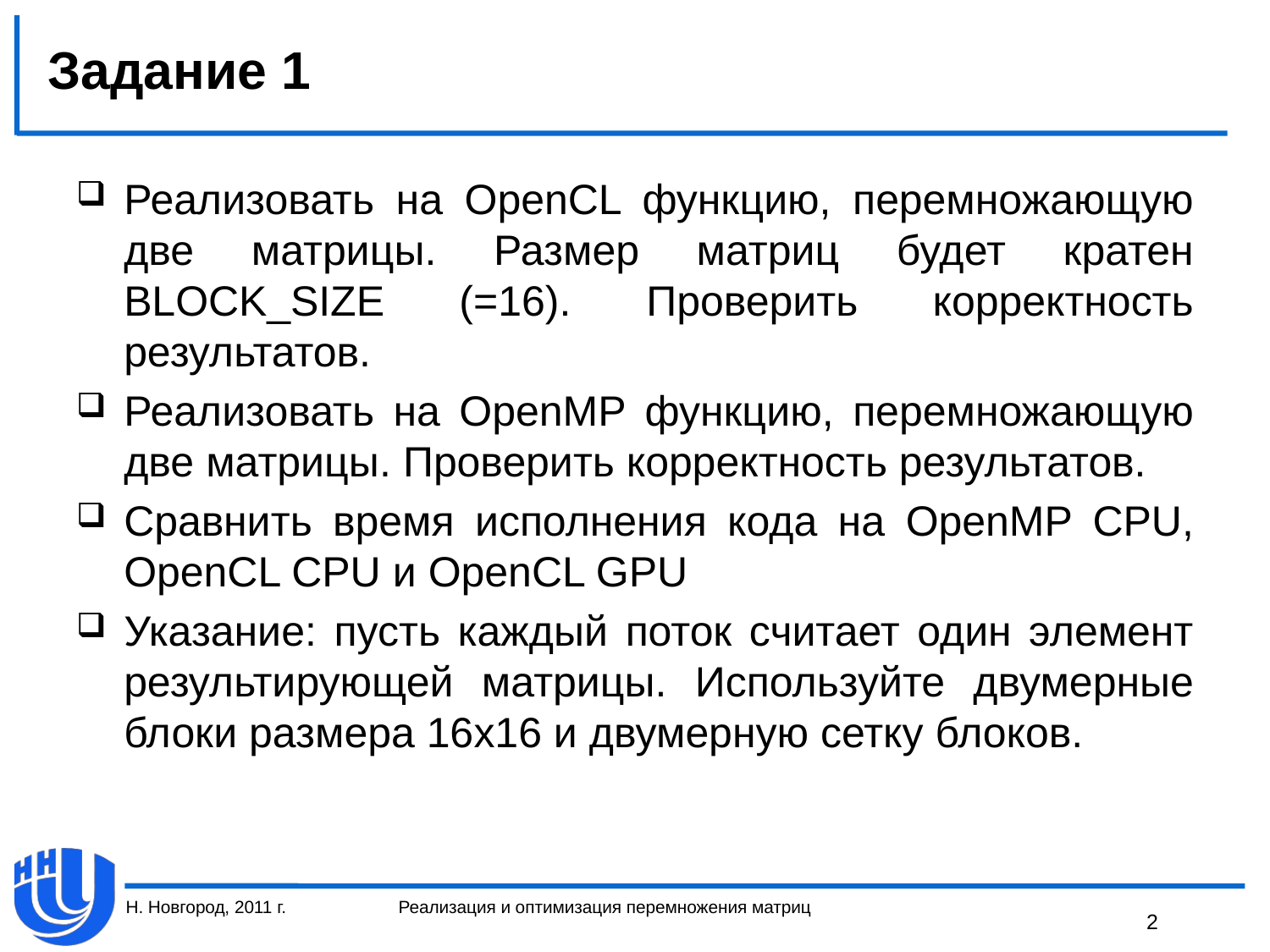

# Задание 1
Реализовать на OpenCL функцию, перемножающую две матрицы. Размер матриц будет кратен BLOCK_SIZE (=16). Проверить корректность результатов.
Реализовать на OpenMP функцию, перемножающую две матрицы. Проверить корректность результатов.
Сравнить время исполнения кода на OpenMP CPU, OpenCL CPU и OpenCL GPU
Указание: пусть каждый поток считает один элемент результирующей матрицы. Используйте двумерные блоки размера 16x16 и двумерную сетку блоков.
Н. Новгород, 2011 г.
Реализация и оптимизация перемножения матриц
2